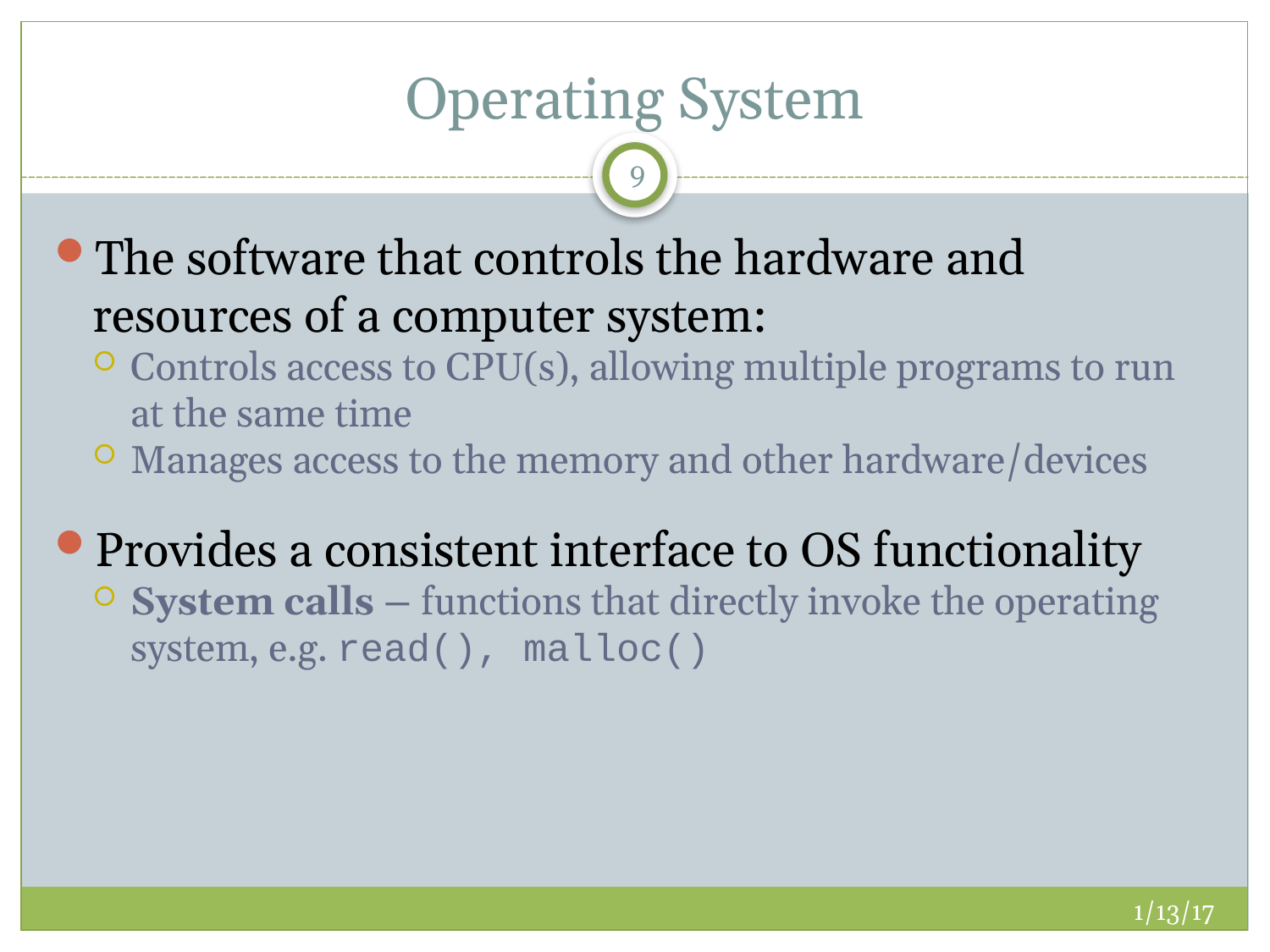

Operating System
9
The software that controls the hardware and resources of a computer system:
Controls access to CPU(s), allowing multiple programs to run at the same time
Manages access to the memory and other hardware/devices

Provides a consistent interface to OS functionality
System calls – functions that directly invoke the operating system, e.g. read(), malloc()
1/13/17